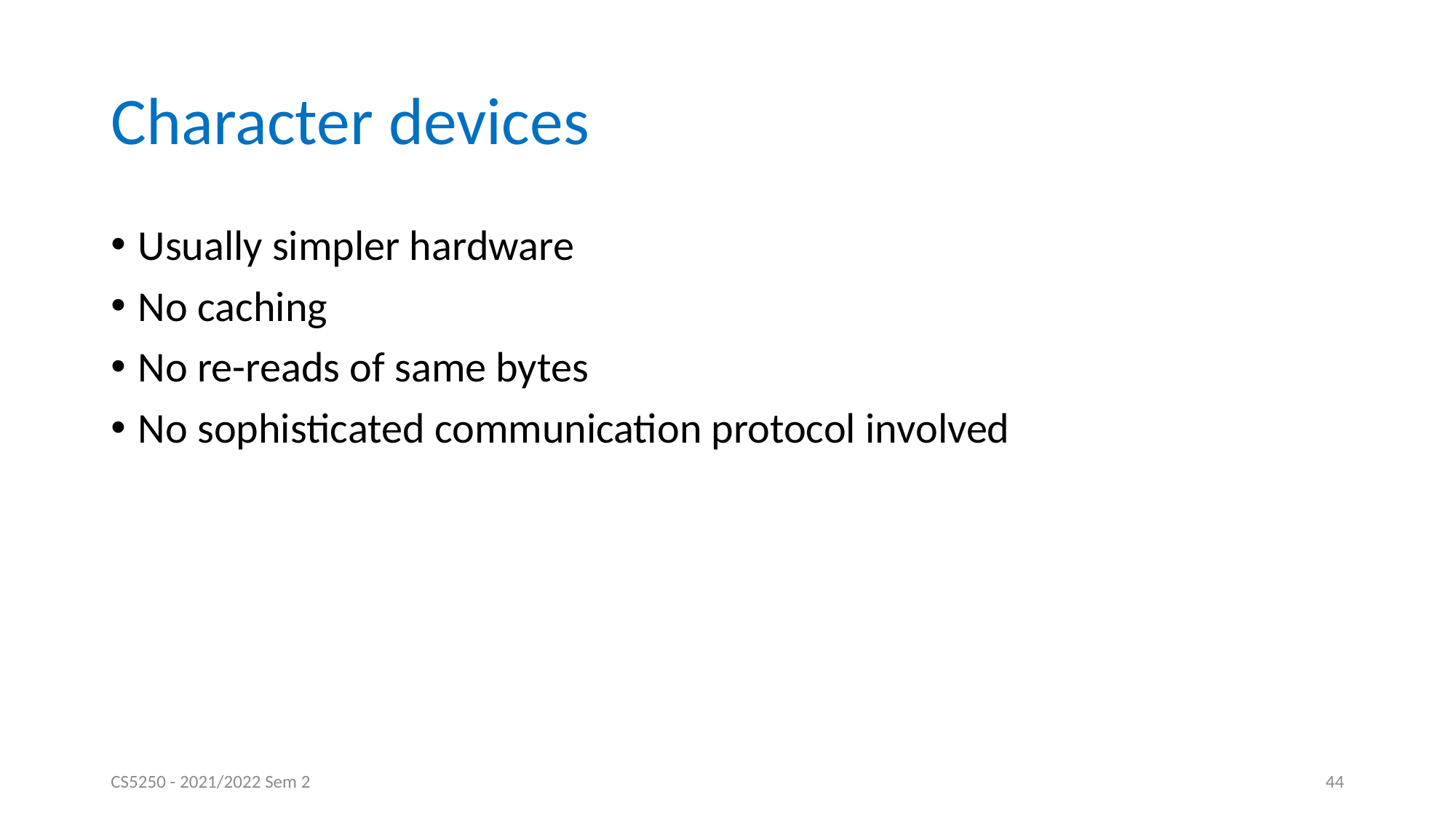

# Character devices
Usually simpler hardware
No caching
No re-reads of same bytes
No sophisticated communication protocol involved

CS5250 - 2021/2022 Sem 2
44